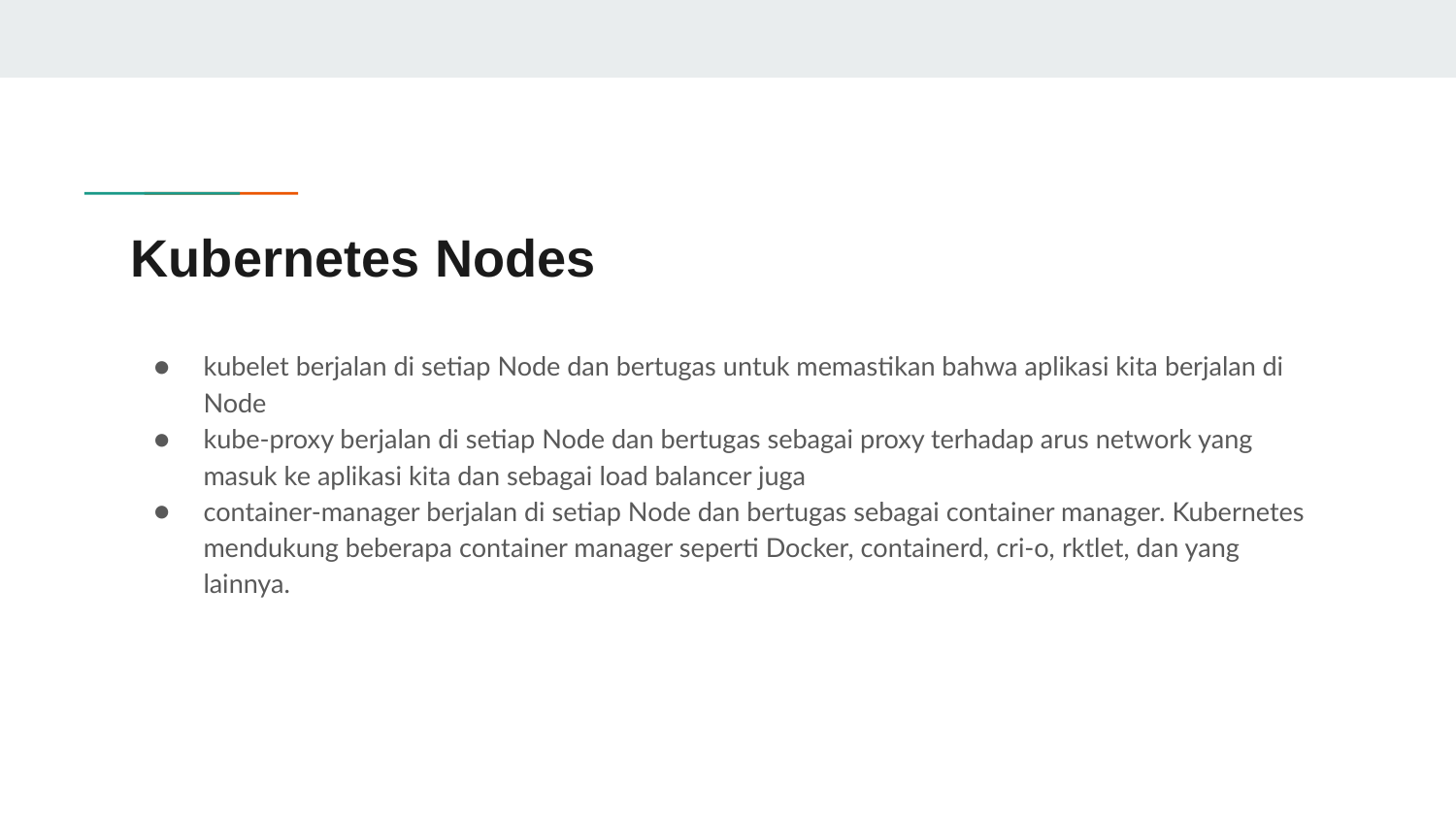

# Kubernetes Nodes
kubelet berjalan di setiap Node dan bertugas untuk memastikan bahwa aplikasi kita berjalan di Node
kube-proxy berjalan di setiap Node dan bertugas sebagai proxy terhadap arus network yang masuk ke aplikasi kita dan sebagai load balancer juga
container-manager berjalan di setiap Node dan bertugas sebagai container manager. Kubernetes mendukung beberapa container manager seperti Docker, containerd, cri-o, rktlet, dan yang lainnya.